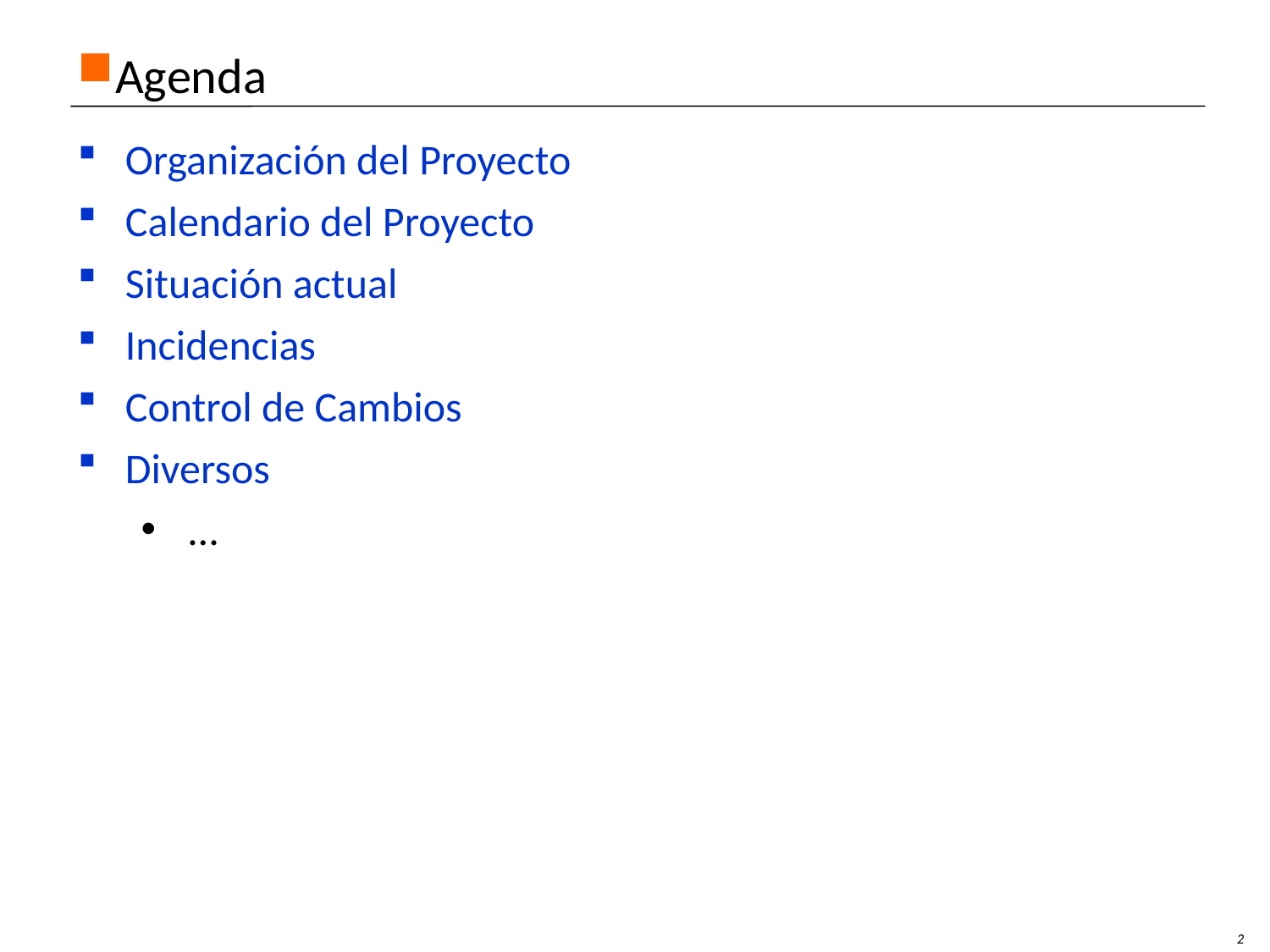

# Agenda
Organización del Proyecto
Calendario del Proyecto
Situación actual
Incidencias
Control de Cambios
Diversos
…

2